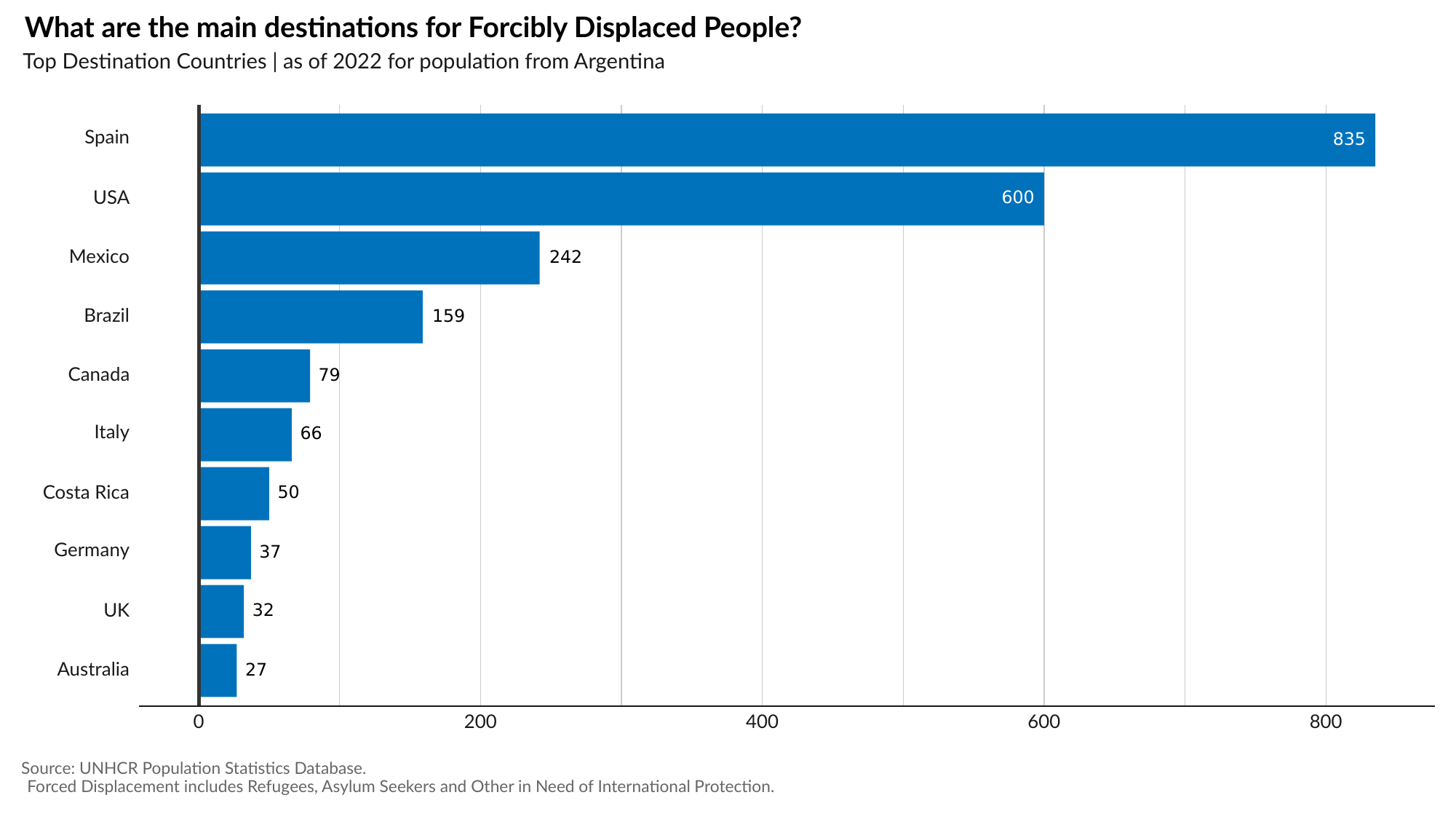

What are the main destinations for Forcibly Displaced People?
Top Destination Countries | as of 2022 for population from Argentina

Spain
835

USA
600

Mexico
242

Brazil
159

Canada
79

Italy
66

Costa Rica
50

Germany
37

UK
32

Australia
27

600
800
0
200
400
Source: UNHCR Population Statistics Database.
 Forced Displacement includes Refugees, Asylum Seekers and Other in Need of International Protection.